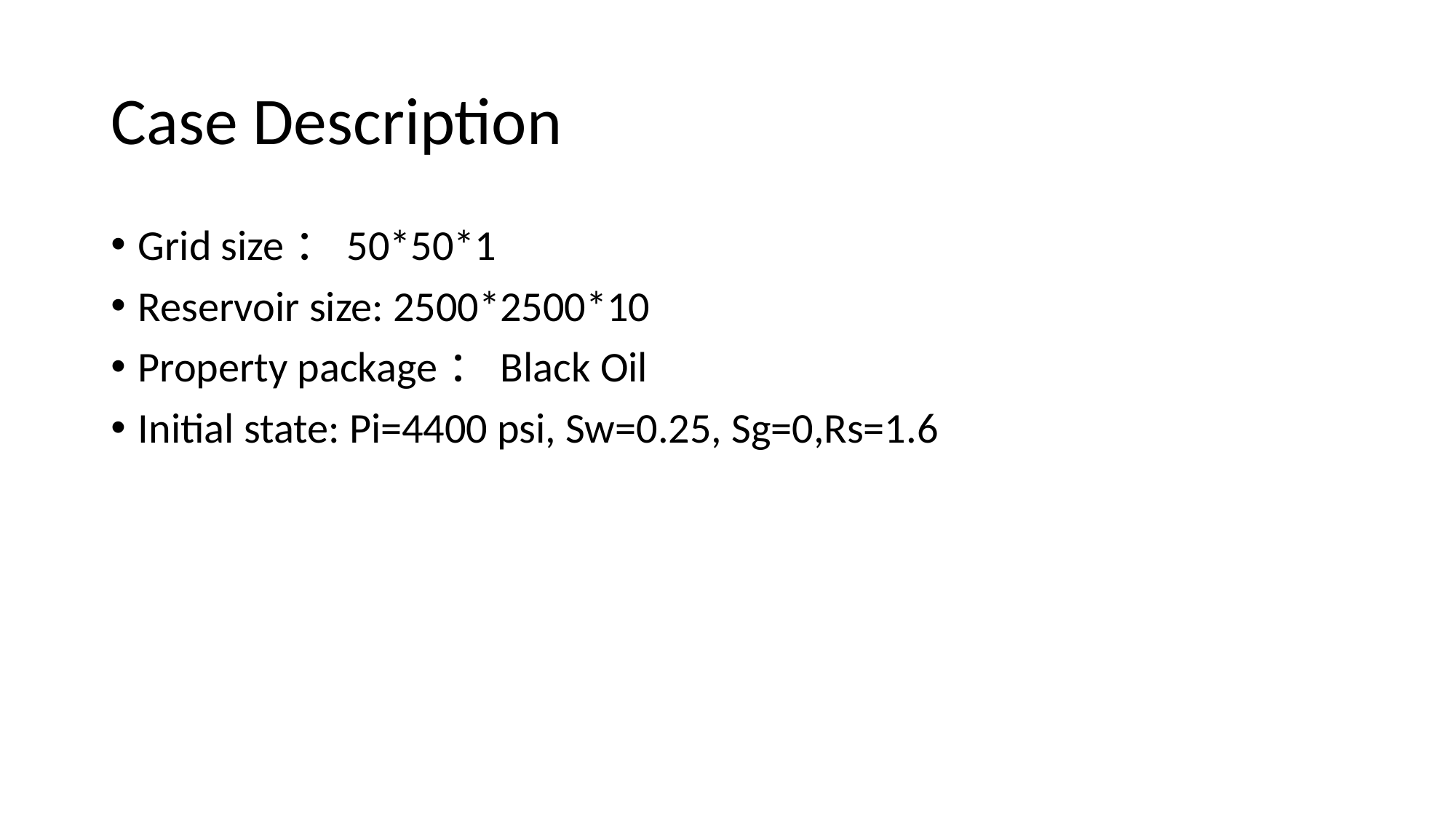

# Case Description
Grid size：50*50*1
Reservoir size: 2500*2500*10
Property package：Black Oil
Initial state: Pi=4400 psi, Sw=0.25, Sg=0,Rs=1.6